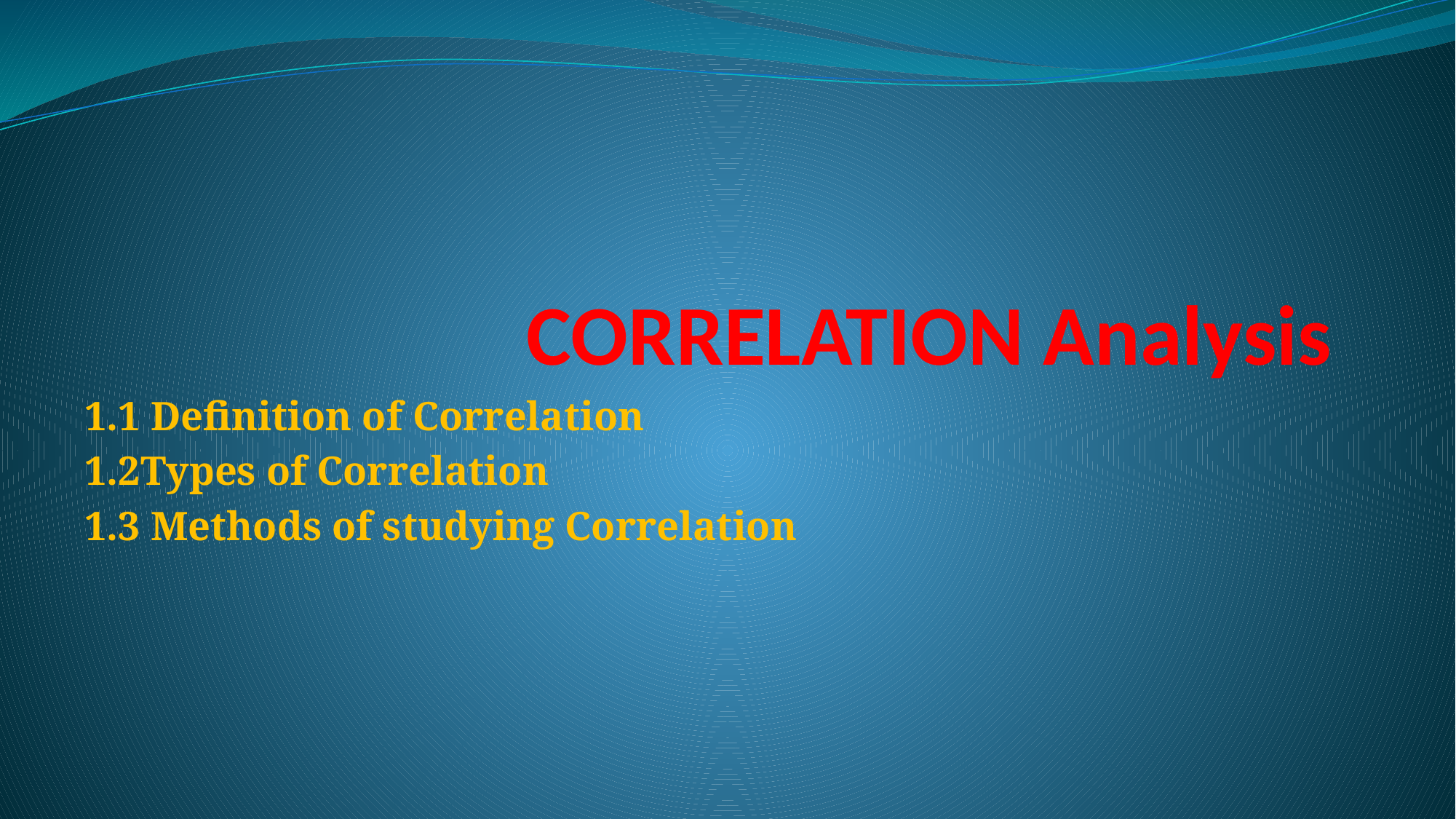

# CORRELATION Analysis
1.1 Definition of Correlation
1.2Types of Correlation
1.3 Methods of studying Correlation